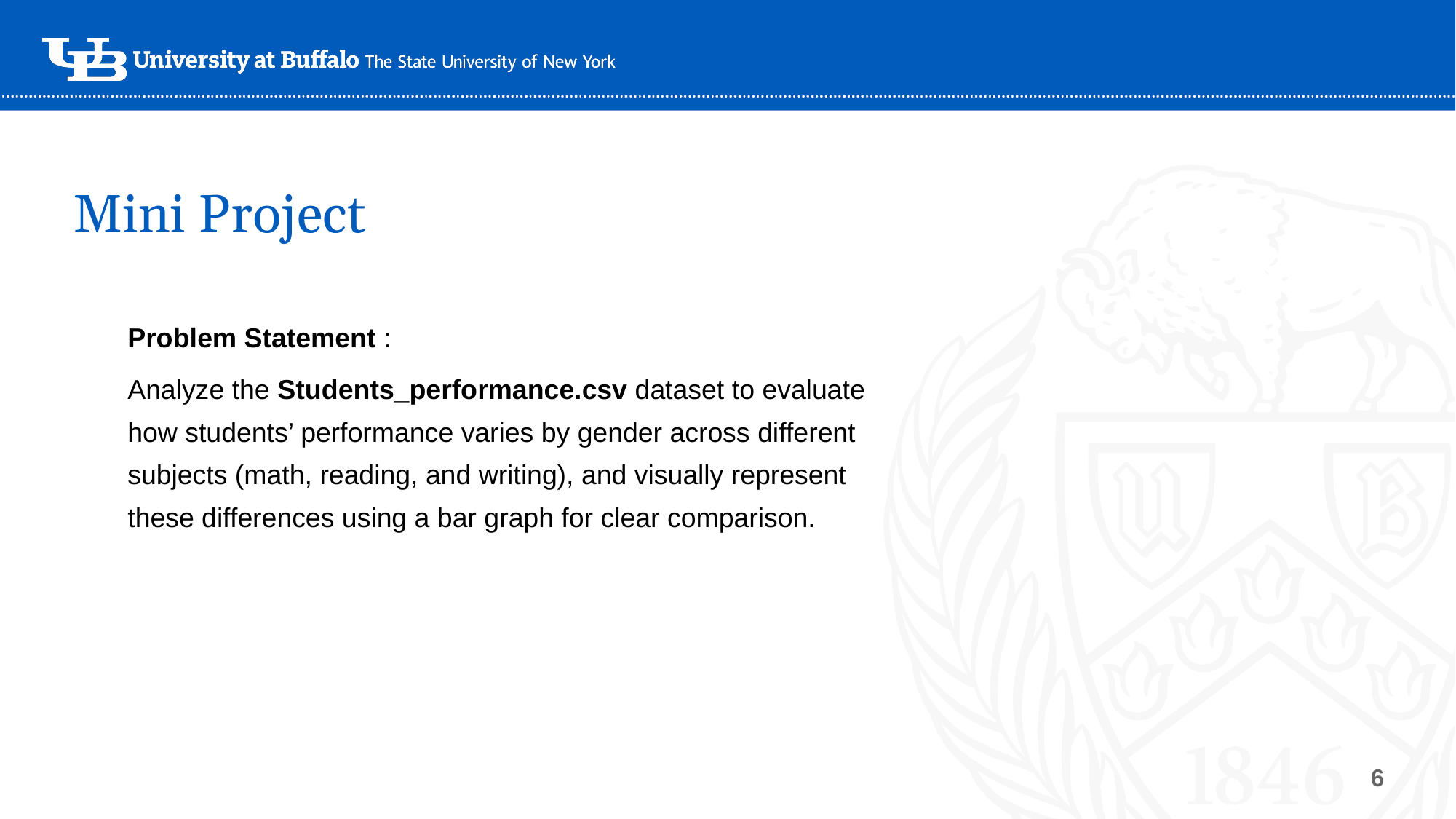

# Mini Project

Problem Statement :
Analyze the Students_performance.csv dataset to evaluate how students’ performance varies by gender across different subjects (math, reading, and writing), and visually represent these differences using a bar graph for clear comparison.
6